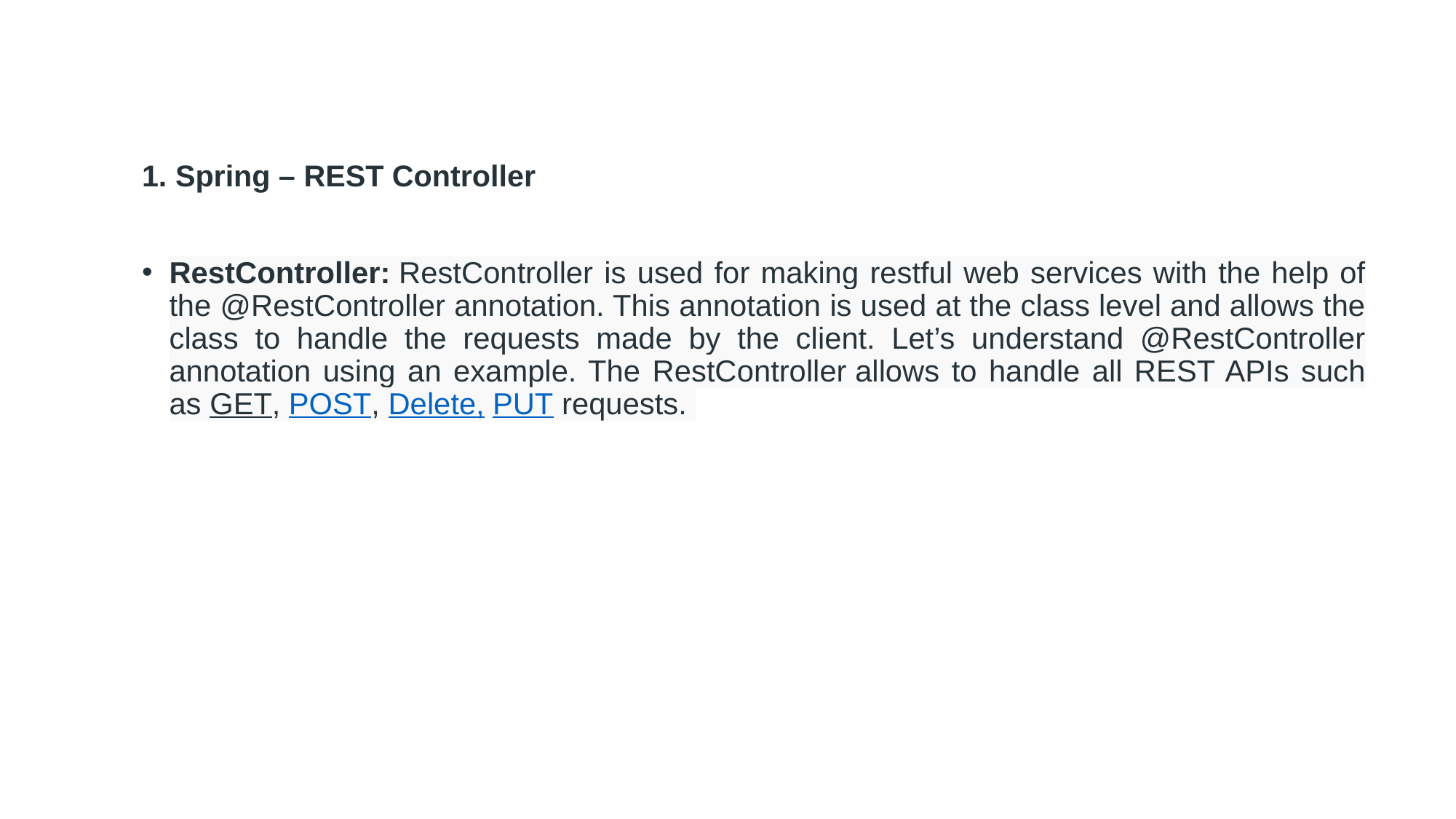

# 1. Spring – REST Controller
RestController: RestController is used for making restful web services with the help of the @RestController annotation. This annotation is used at the class level and allows the class to handle the requests made by the client. Let’s understand @RestController annotation using an example. The RestController allows to handle all REST APIs such as GET, POST, Delete, PUT requests.